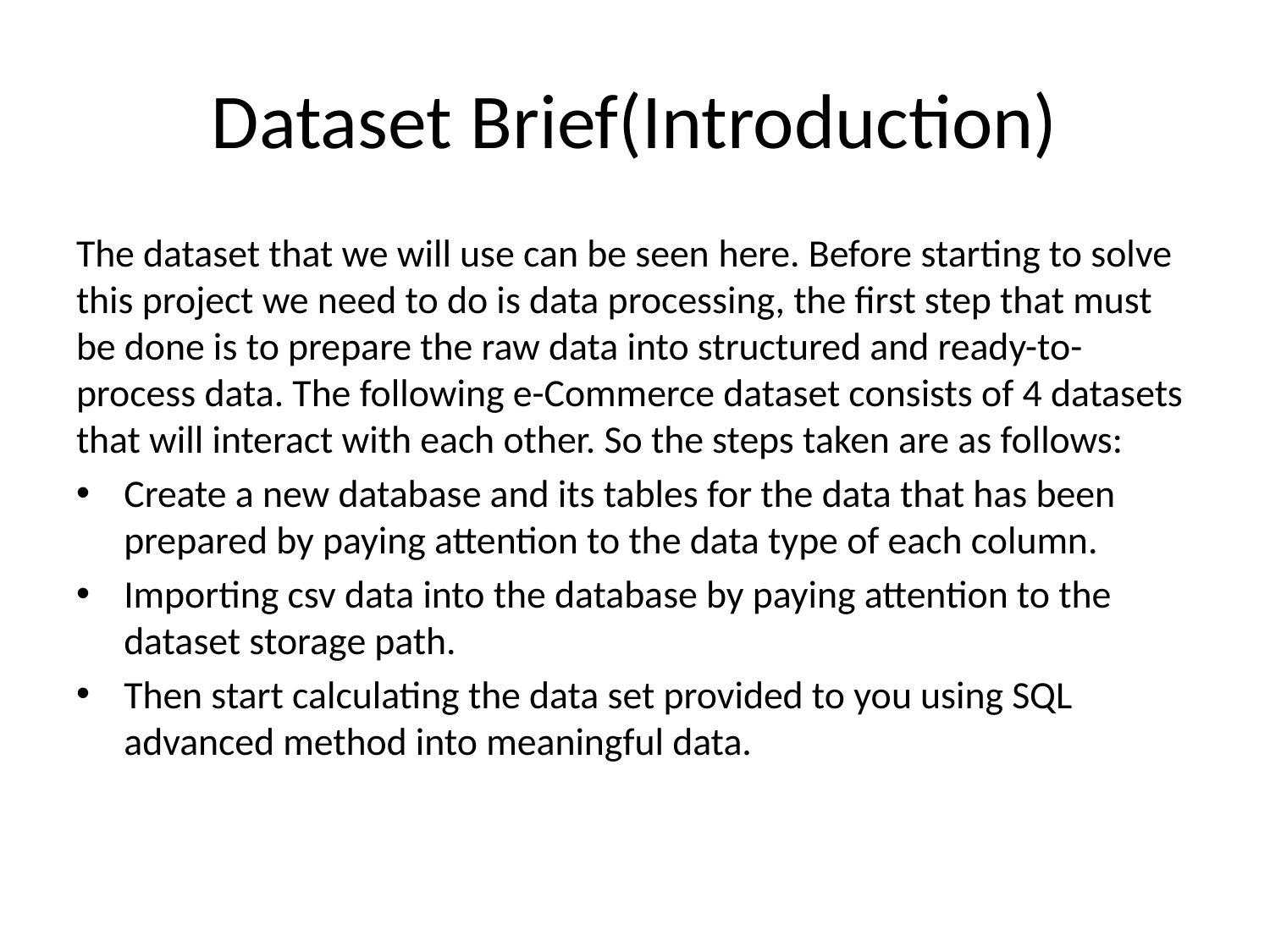

# Dataset Brief(Introduction)
The dataset that we will use can be seen here. Before starting to solve this project we need to do is data processing, the first step that must be done is to prepare the raw data into structured and ready-to-process data. The following e-Commerce dataset consists of 4 datasets that will interact with each other. So the steps taken are as follows:
Create a new database and its tables for the data that has been prepared by paying attention to the data type of each column.
Importing csv data into the database by paying attention to the dataset storage path.
Then start calculating the data set provided to you using SQL advanced method into meaningful data.